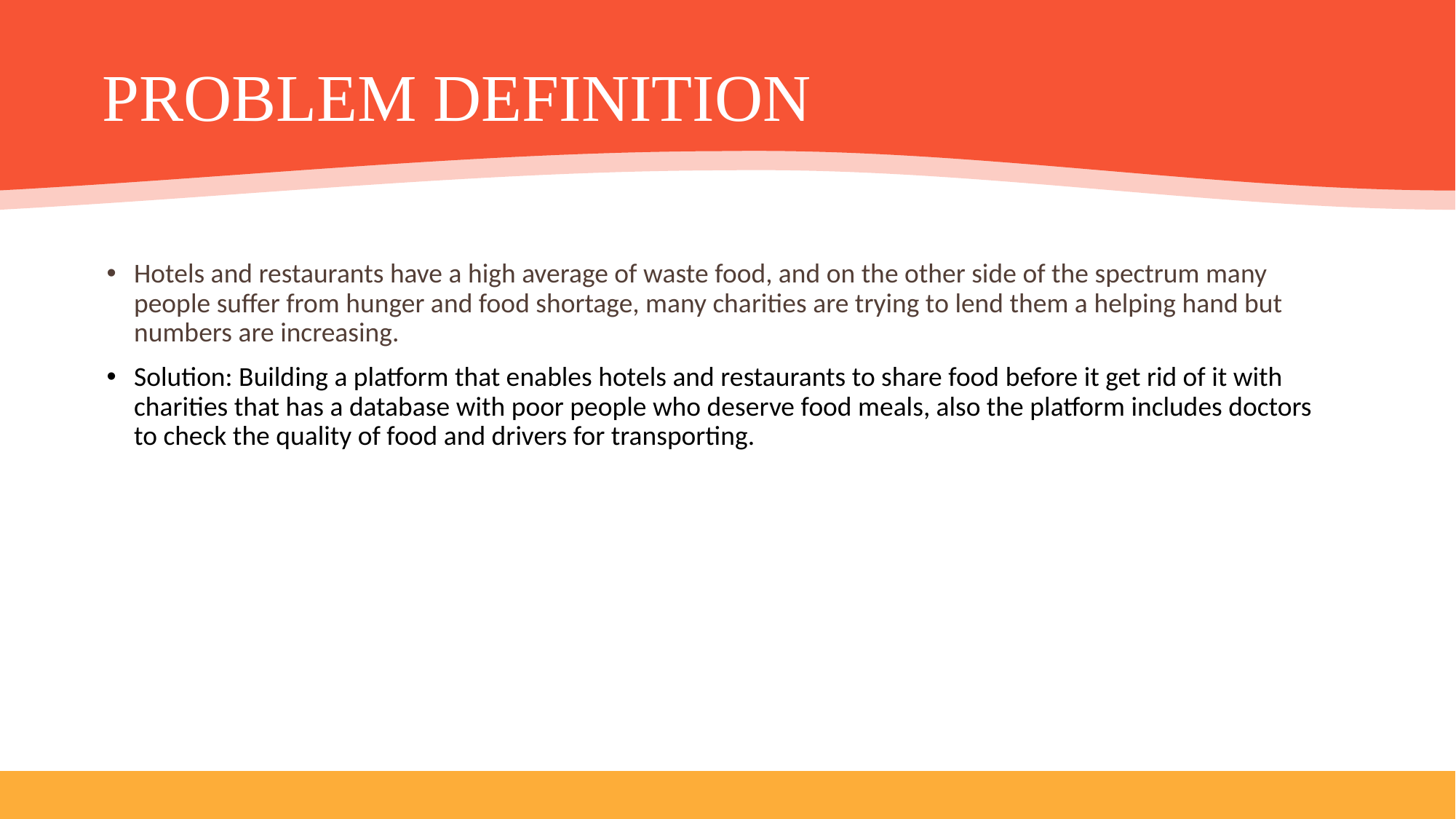

PROBLEM DEFINITION
Hotels and restaurants have a high average of waste food, and on the other side of the spectrum many people suffer from hunger and food shortage, many charities are trying to lend them a helping hand but numbers are increasing.
Solution: Building a platform that enables hotels and restaurants to share food before it get rid of it with charities that has a database with poor people who deserve food meals, also the platform includes doctors to check the quality of food and drivers for transporting.